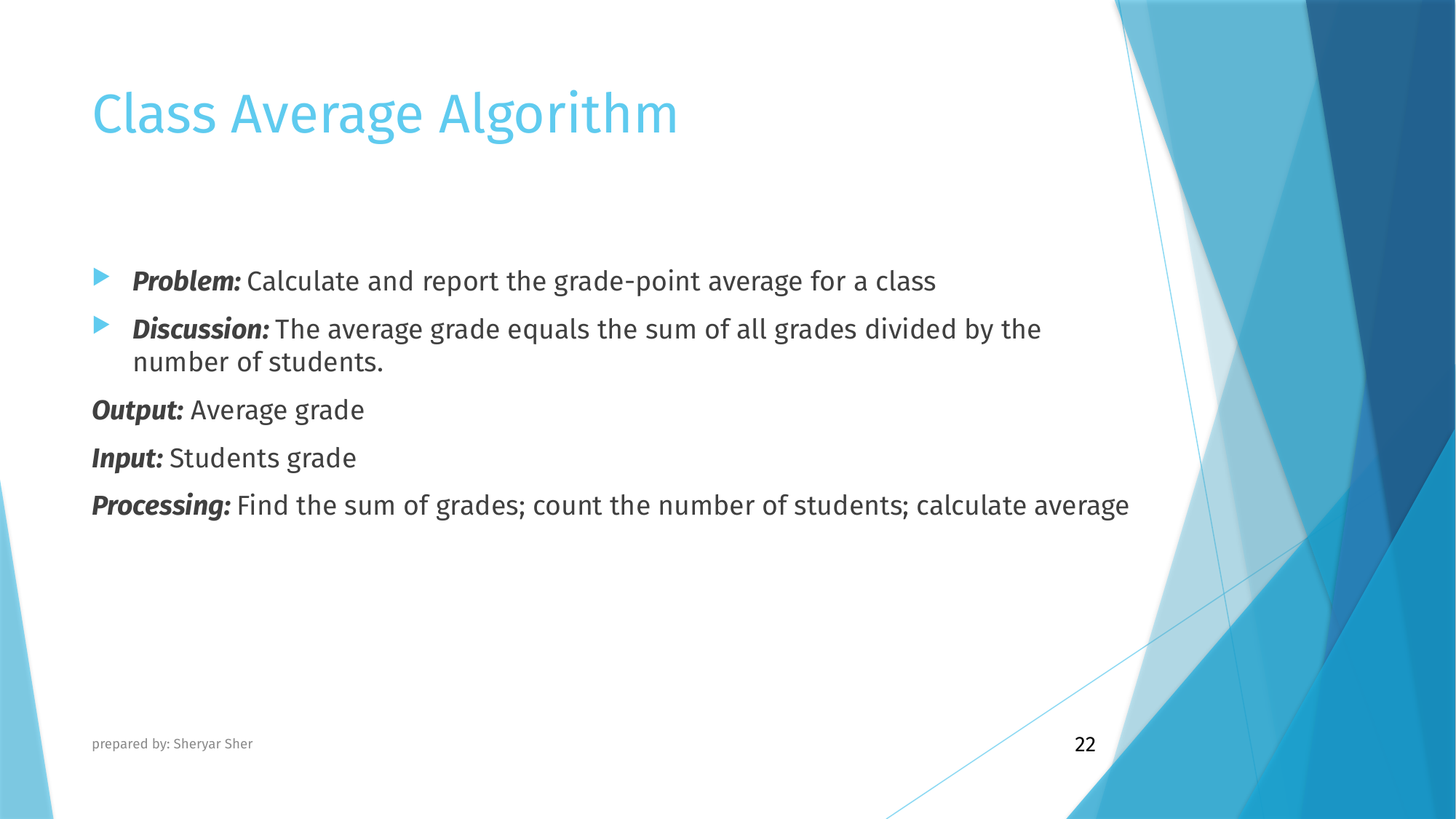

# Class Average Algorithm
Problem: Calculate and report the grade-point average for a class
Discussion: The average grade equals the sum of all grades divided by the number of students.
Output: Average grade
Input: Students grade
Processing: Find the sum of grades; count the number of students; calculate average

prepared by: Sheryar Sher
22